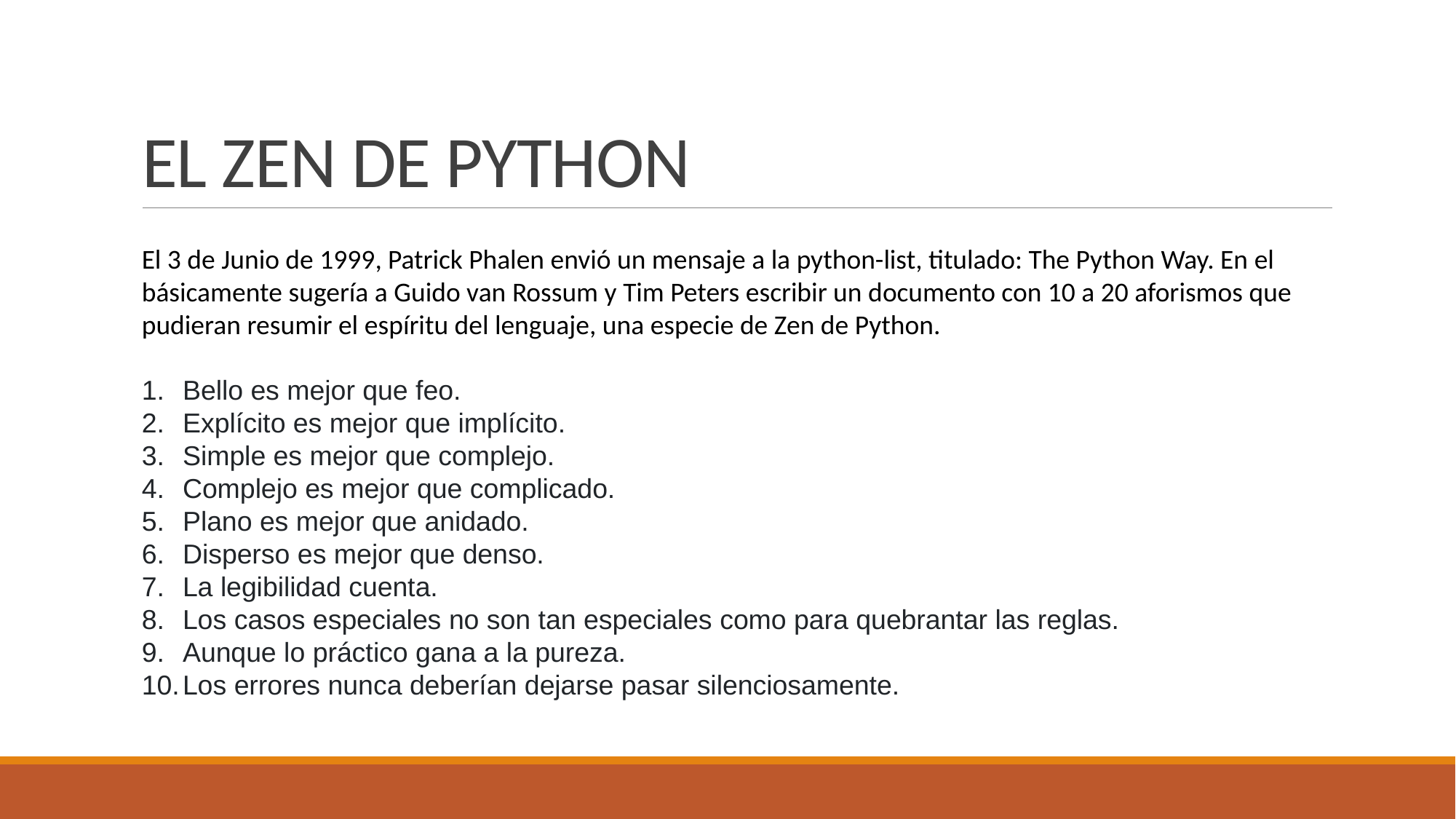

# EL ZEN DE PYTHON
El 3 de Junio de 1999, Patrick Phalen envió un mensaje a la python-list, titulado: The Python Way. En el básicamente sugería a Guido van Rossum y Tim Peters escribir un documento con 10 a 20 aforismos que pudieran resumir el espíritu del lenguaje, una especie de Zen de Python.

Bello es mejor que feo.
Explícito es mejor que implícito.
Simple es mejor que complejo.
Complejo es mejor que complicado.
Plano es mejor que anidado.
Disperso es mejor que denso.
La legibilidad cuenta.
Los casos especiales no son tan especiales como para quebrantar las reglas.
Aunque lo práctico gana a la pureza.
Los errores nunca deberían dejarse pasar silenciosamente.